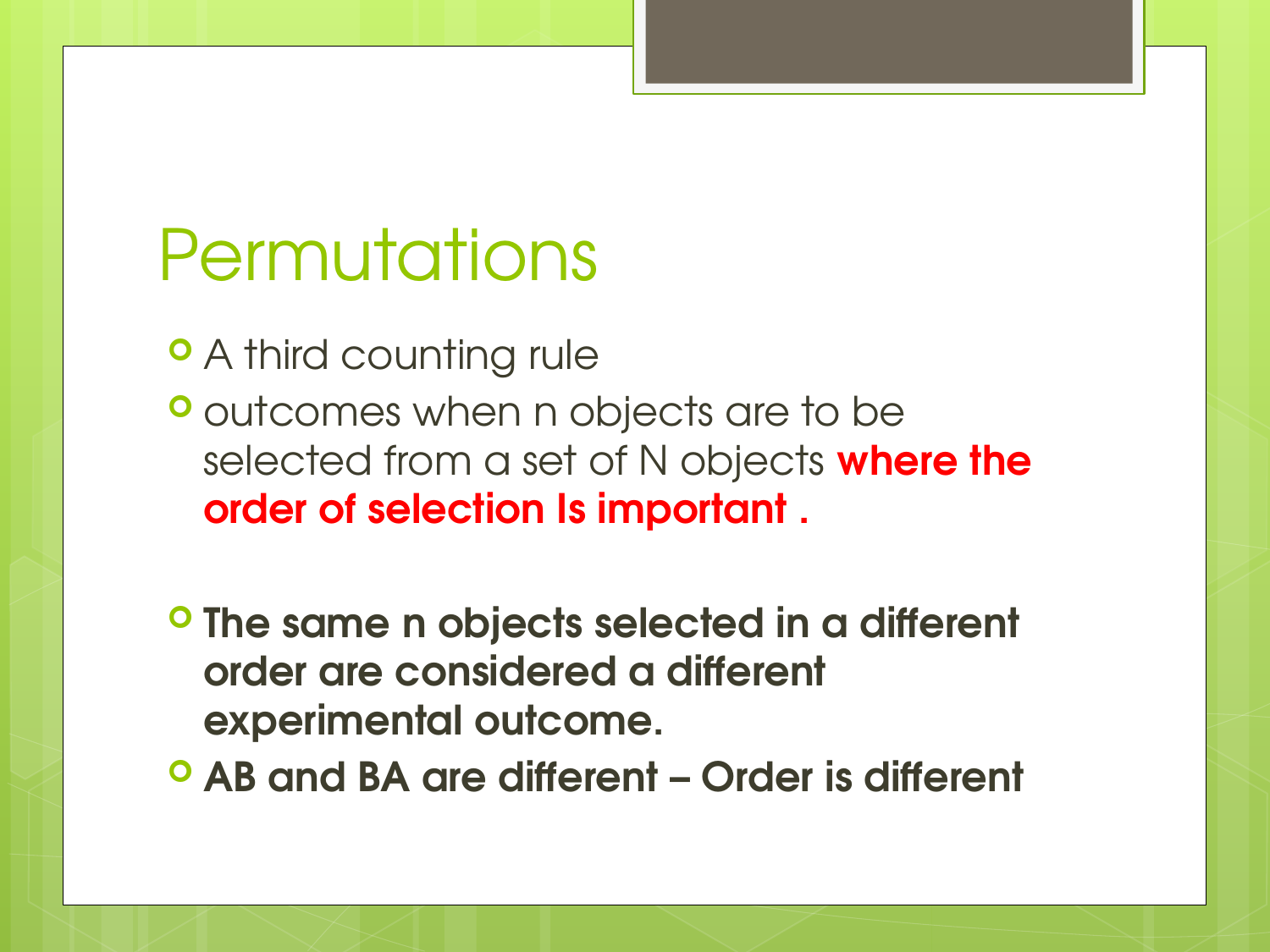

# Permutations
A third counting rule
outcomes when n objects are to be selected from a set of N objects where the order of selection Is important .

The same n objects selected in a different order are considered a different experimental outcome.
AB and BA are different – Order is different